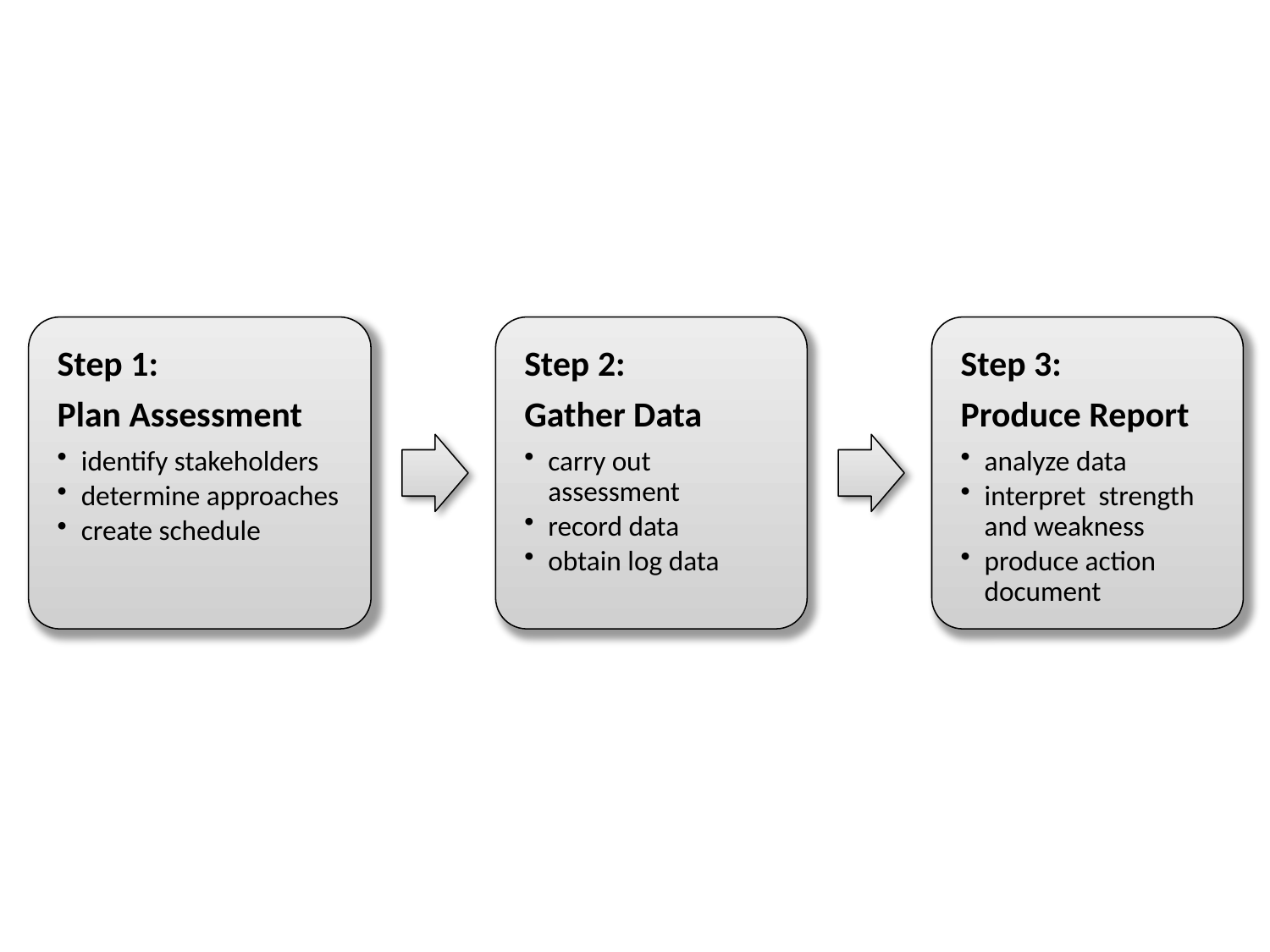

Step 1:
Plan Assessment
identify stakeholders
determine approaches
create schedule

Step 2:
Gather Data
carry out assessment
record data
obtain log data

Step 3:
Produce Report
analyze data
interpret  strength and weakness
produce action document